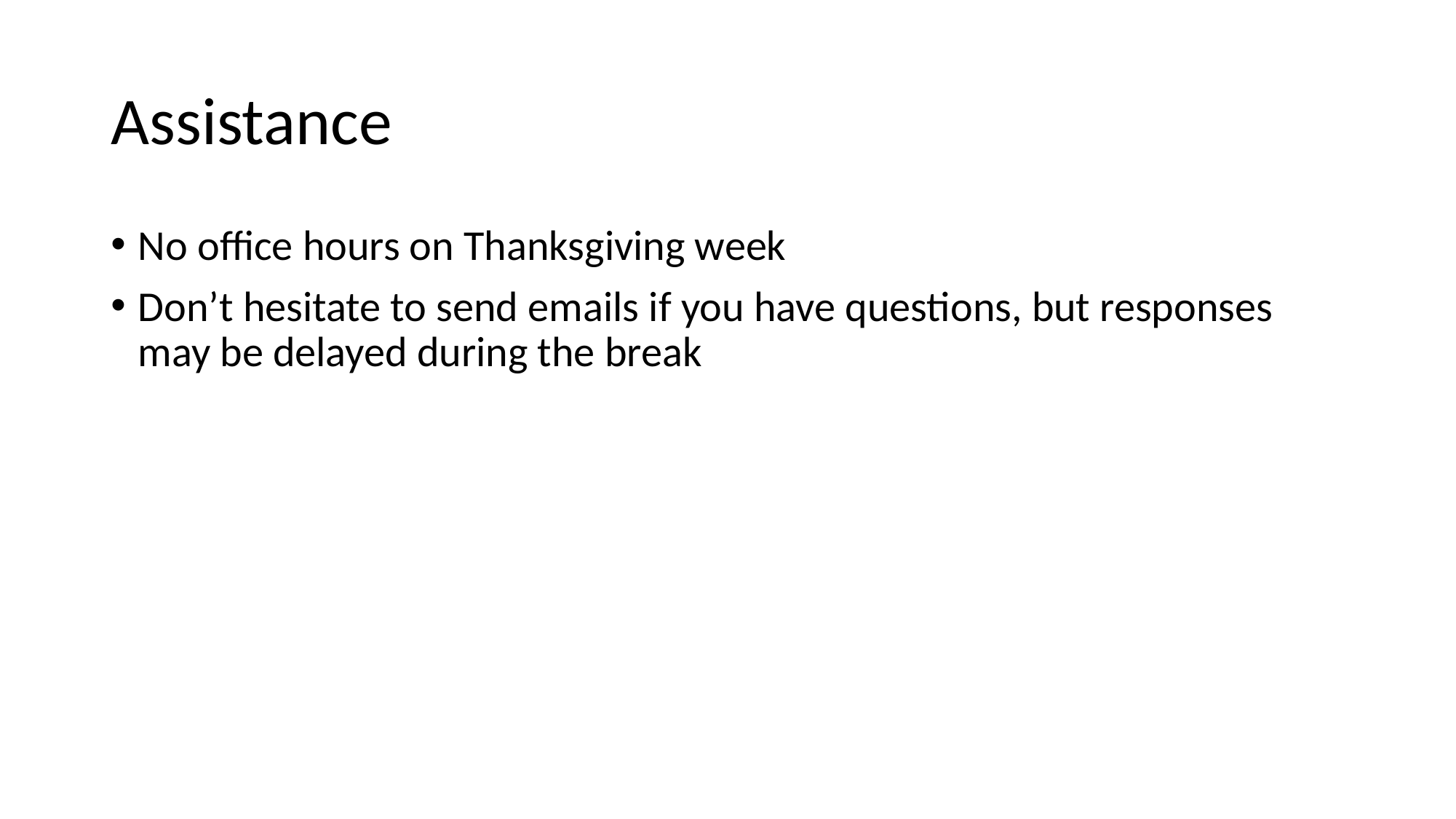

# Assistance
No office hours on Thanksgiving week
Don’t hesitate to send emails if you have questions, but responses may be delayed during the break